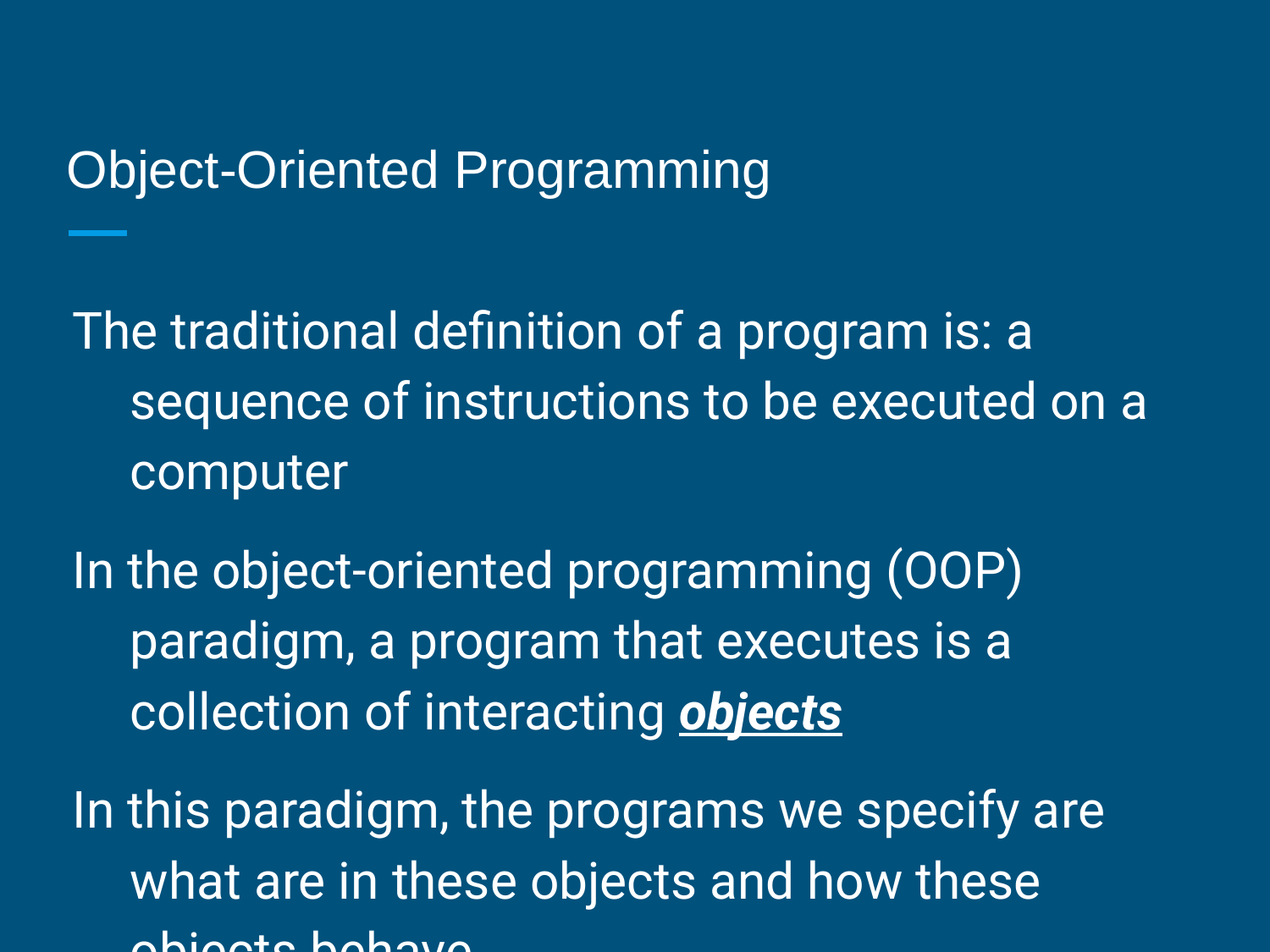

# Object-Oriented Programming
The traditional definition of a program is: a sequence of instructions to be executed on a computer
In the object-oriented programming (OOP) paradigm, a program that executes is a collection of interacting objects
In this paradigm, the programs we specify are what are in these objects and how these objects behave